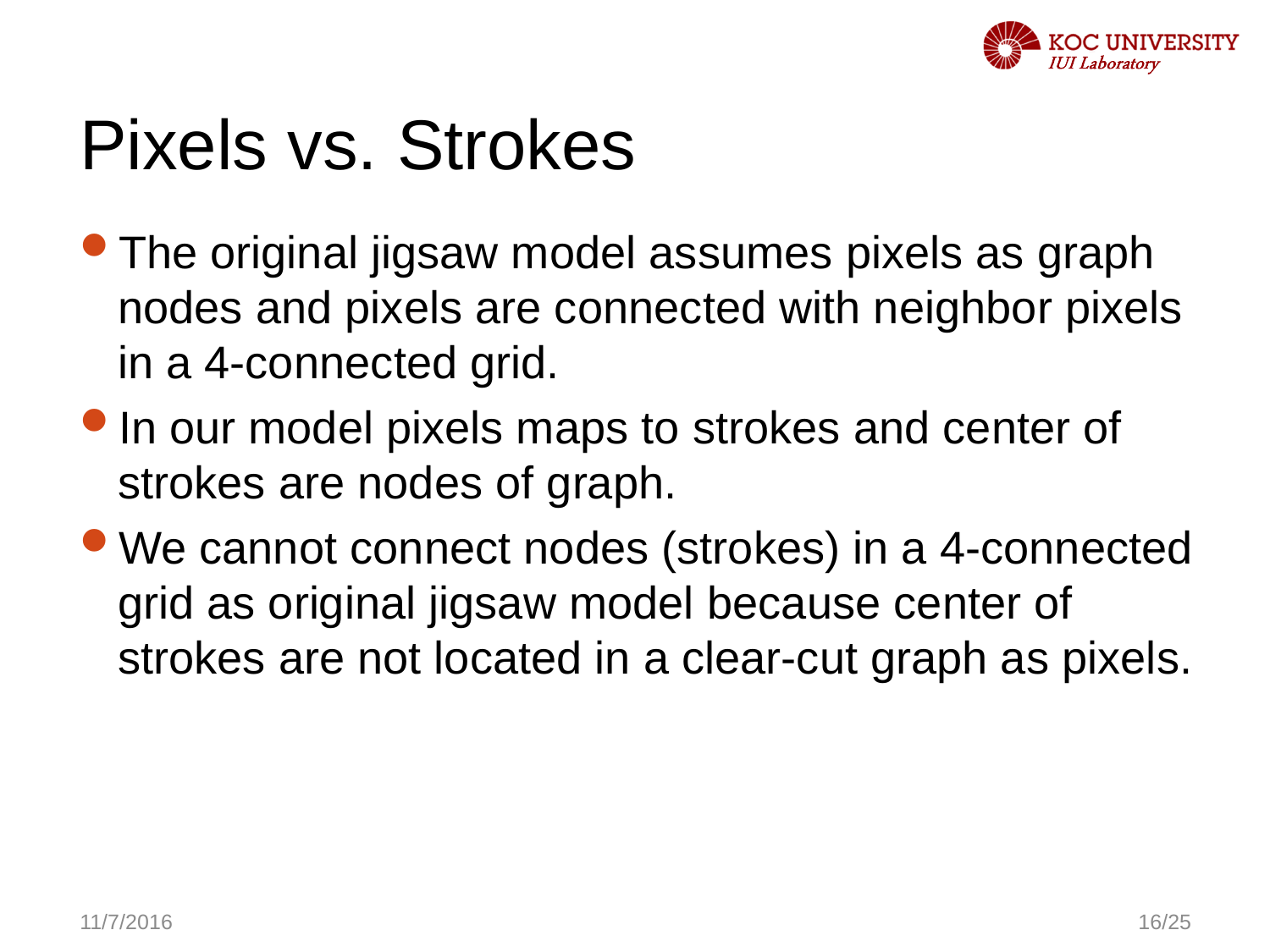

# Pixels vs. Strokes
The original jigsaw model assumes pixels as graph nodes and pixels are connected with neighbor pixels in a 4-connected grid.
In our model pixels maps to strokes and center of strokes are nodes of graph.
We cannot connect nodes (strokes) in a 4-connected grid as original jigsaw model because center of strokes are not located in a clear-cut graph as pixels.

11/7/2016
16/25